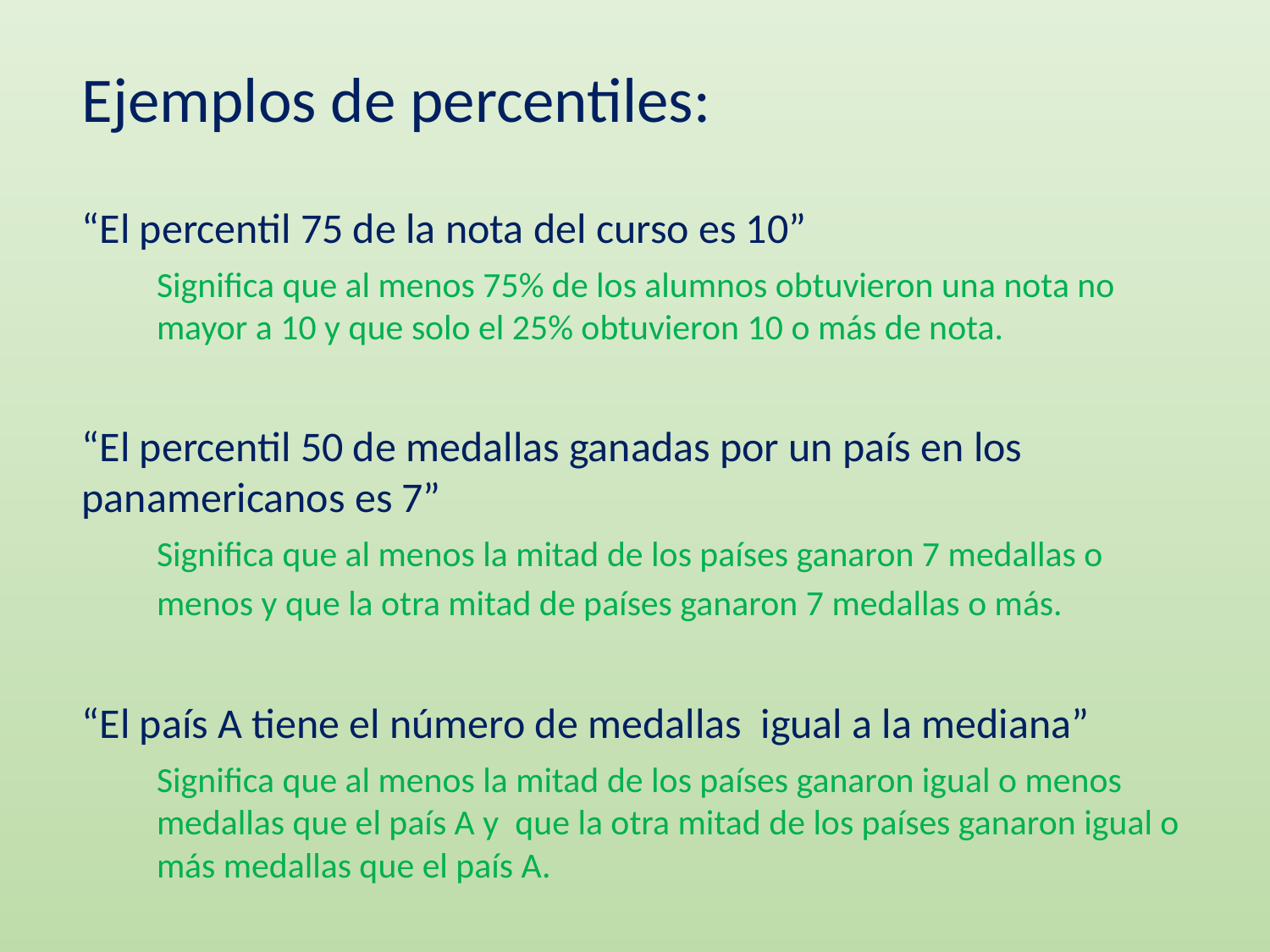

# Ejemplos de percentiles:
“El percentil 75 de la nota del curso es 10”
Significa que al menos 75% de los alumnos obtuvieron una nota no mayor a 10 y que solo el 25% obtuvieron 10 o más de nota.

“El percentil 50 de medallas ganadas por un país en los panamericanos es 7”
Significa que al menos la mitad de los países ganaron 7 medallas o menos y que la otra mitad de países ganaron 7 medallas o más.

“El país A tiene el número de medallas  igual a la mediana”
Significa que al menos la mitad de los países ganaron igual o menos medallas que el país A y  que la otra mitad de los países ganaron igual o más medallas que el país A.